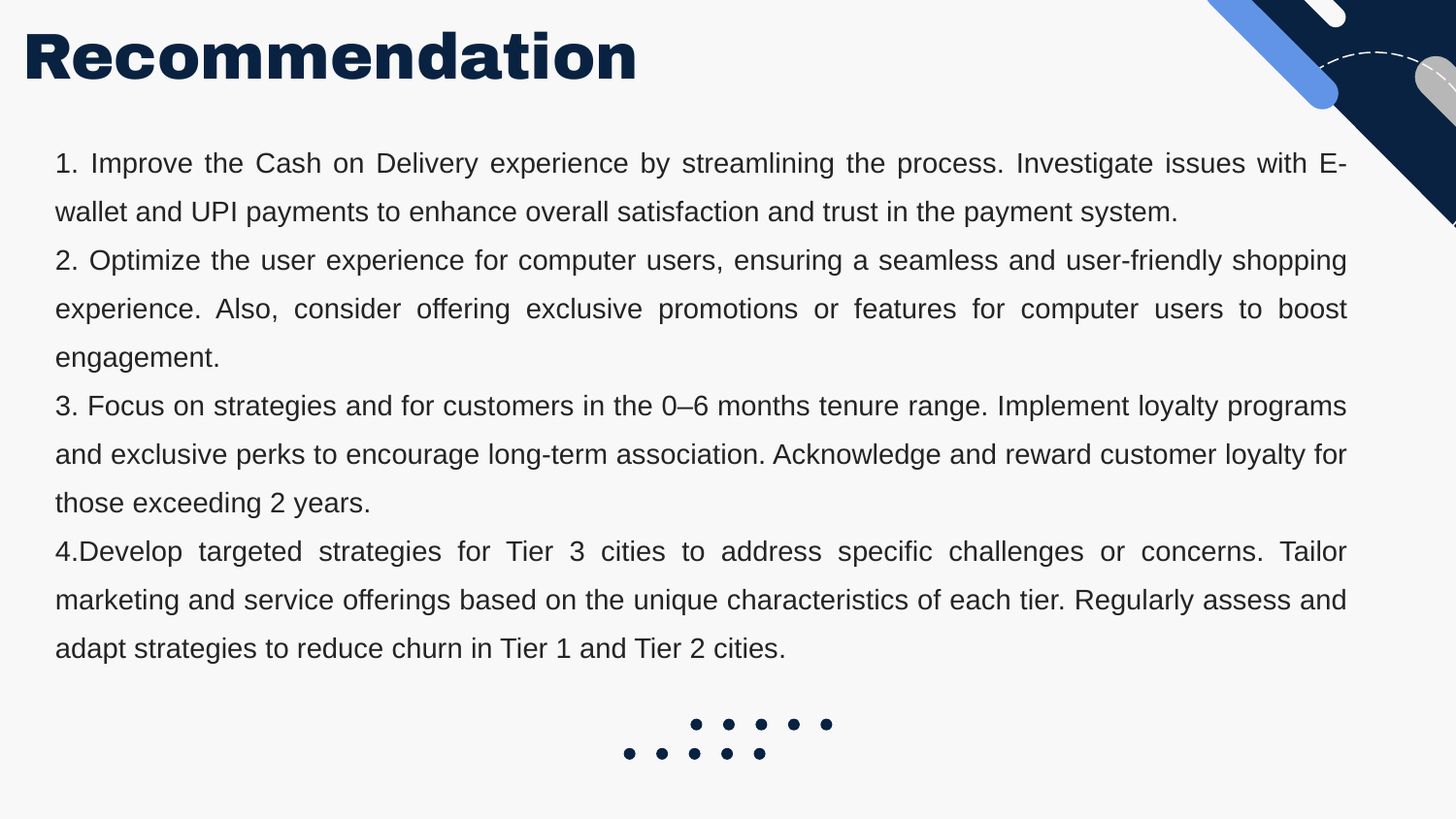

# Recommendation
1. Improve the Cash on Delivery experience by streamlining the process. Investigate issues with E-wallet and UPI payments to enhance overall satisfaction and trust in the payment system.
2. Optimize the user experience for computer users, ensuring a seamless and user-friendly shopping experience. Also, consider offering exclusive promotions or features for computer users to boost engagement.
3. Focus on strategies and for customers in the 0–6 months tenure range. Implement loyalty programs and exclusive perks to encourage long-term association. Acknowledge and reward customer loyalty for those exceeding 2 years.
4.Develop targeted strategies for Tier 3 cities to address specific challenges or concerns. Tailor marketing and service offerings based on the unique characteristics of each tier. Regularly assess and adapt strategies to reduce churn in Tier 1 and Tier 2 cities.